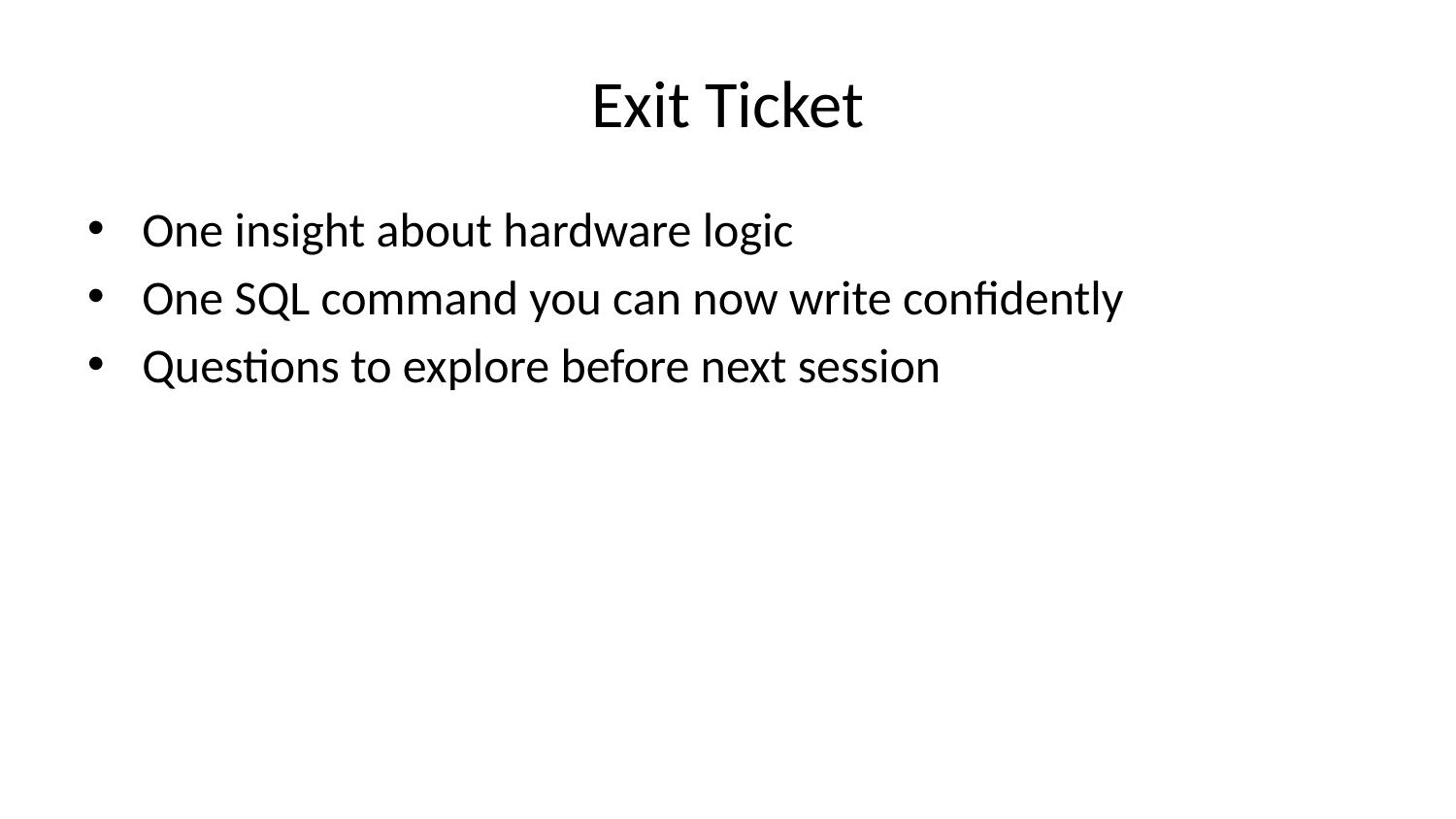

# Exit Ticket
One insight about hardware logic
One SQL command you can now write confidently
Questions to explore before next session